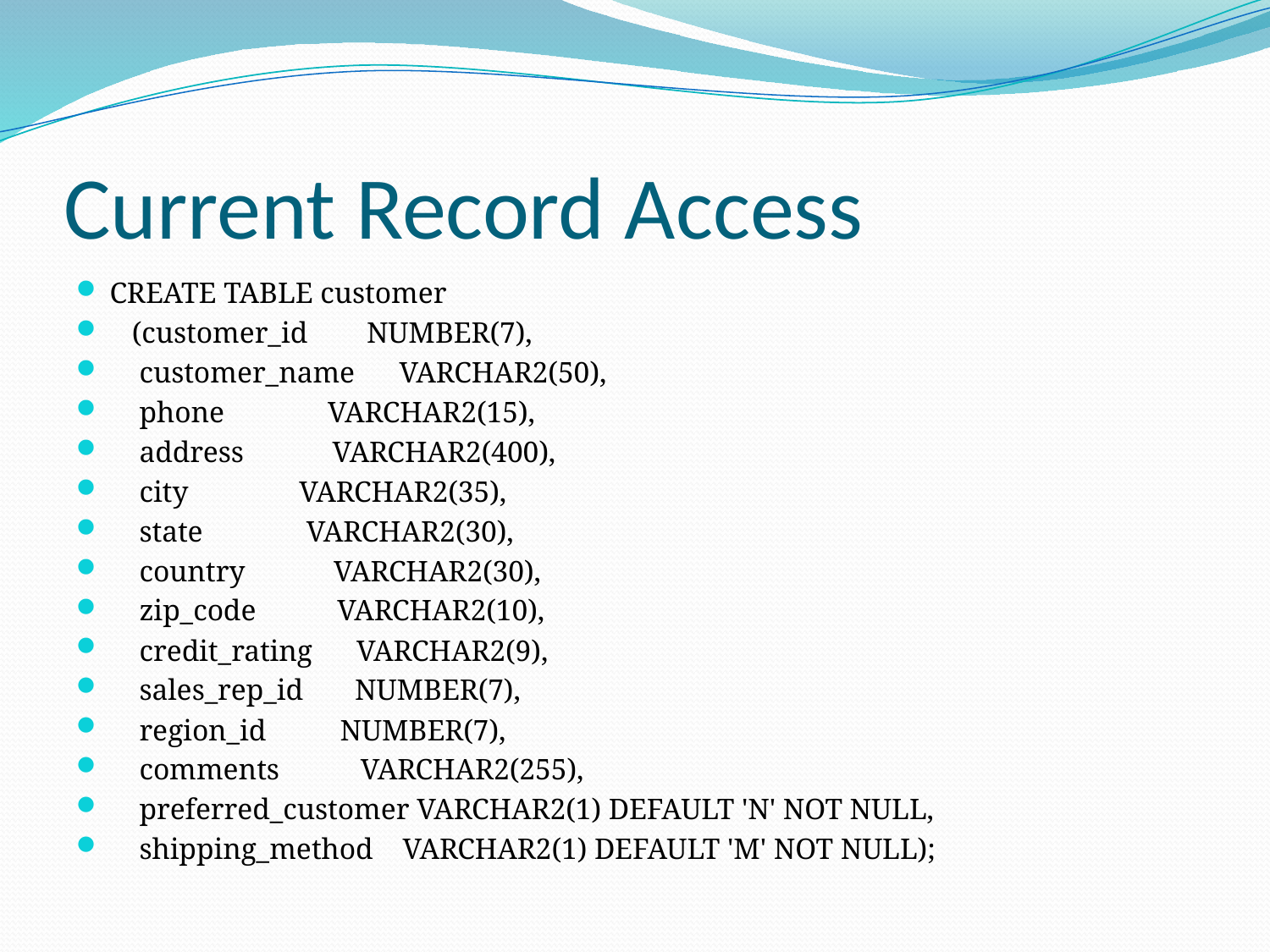

# Current Record Access
CREATE TABLE customer
   (customer_id        NUMBER(7),
    customer_name      VARCHAR2(50),
    phone              VARCHAR2(15),
    address            VARCHAR2(400),
    city               VARCHAR2(35),
    state              VARCHAR2(30),
    country            VARCHAR2(30),
    zip_code           VARCHAR2(10),
    credit_rating      VARCHAR2(9),
    sales_rep_id       NUMBER(7),
    region_id          NUMBER(7),
    comments           VARCHAR2(255),
    preferred_customer VARCHAR2(1) DEFAULT 'N' NOT NULL,
    shipping_method    VARCHAR2(1) DEFAULT 'M' NOT NULL);